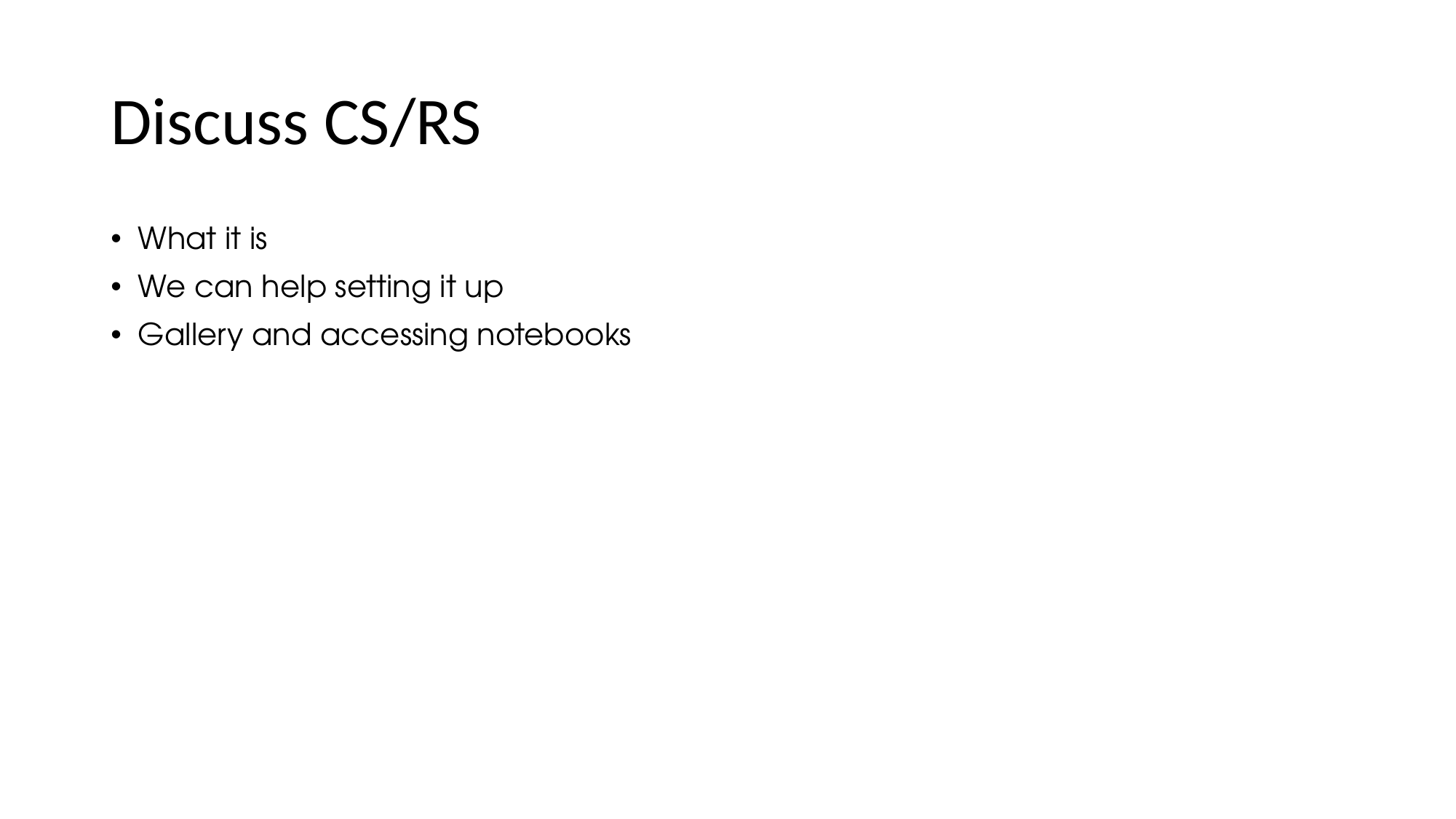

# Discuss CS/RS
What it is
We can help setting it up
Gallery and accessing notebooks